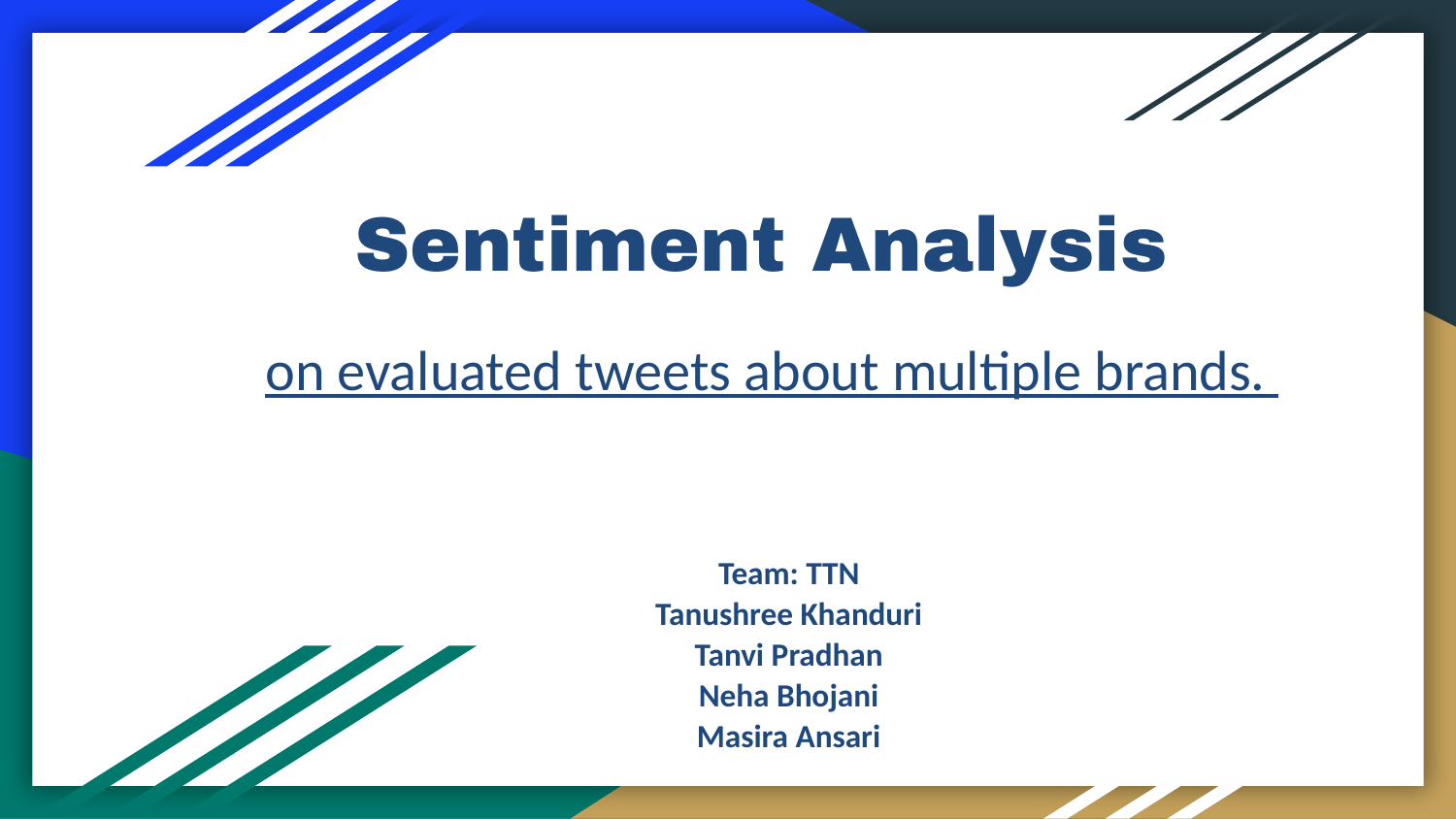

# Sentiment Analysis

on evaluated tweets about multiple brands.

Team: TTN
Tanushree Khanduri
Tanvi Pradhan
Neha Bhojani
Masira Ansari